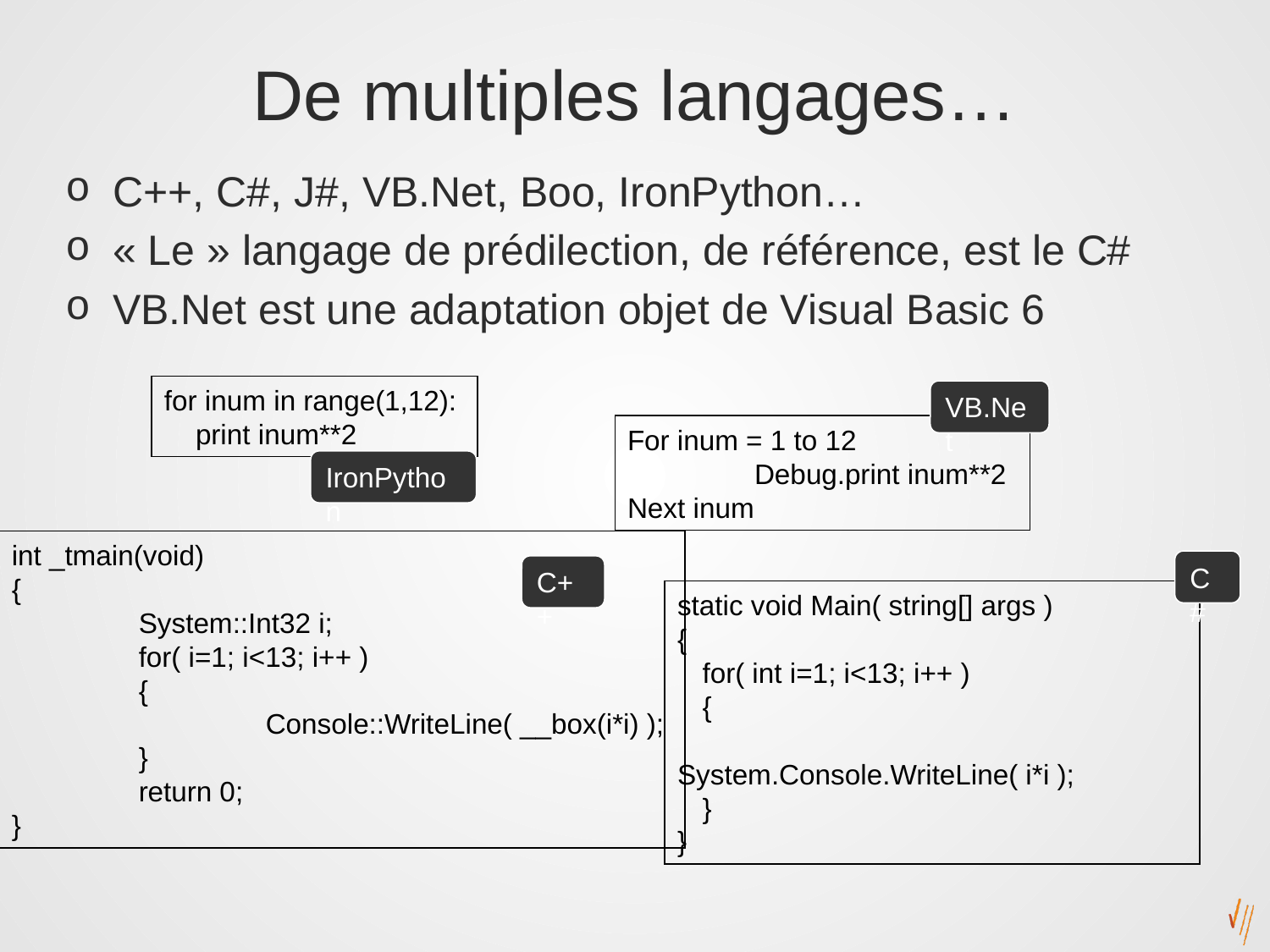

# De multiples langages…
C++, C#, J#, VB.Net, Boo, IronPython…
« Le » langage de prédilection, de référence, est le C#
VB.Net est une adaptation objet de Visual Basic 6

for inum in range(1,12):
    print inum**2
VB.Net
For inum = 1 to 12
	Debug.print inum**2
Next inum
IronPython
int _tmain(void)
{
	System::Int32 i;
	for( i=1; i<13; i++ )
	{
		Console::WriteLine( __box(i*i) );
	}
	return 0;
}
C#
C++
static void Main( string[] args )
{
	for( int i=1; i<13; i++ )
	{
		System.Console.WriteLine( i*i );
	}
}